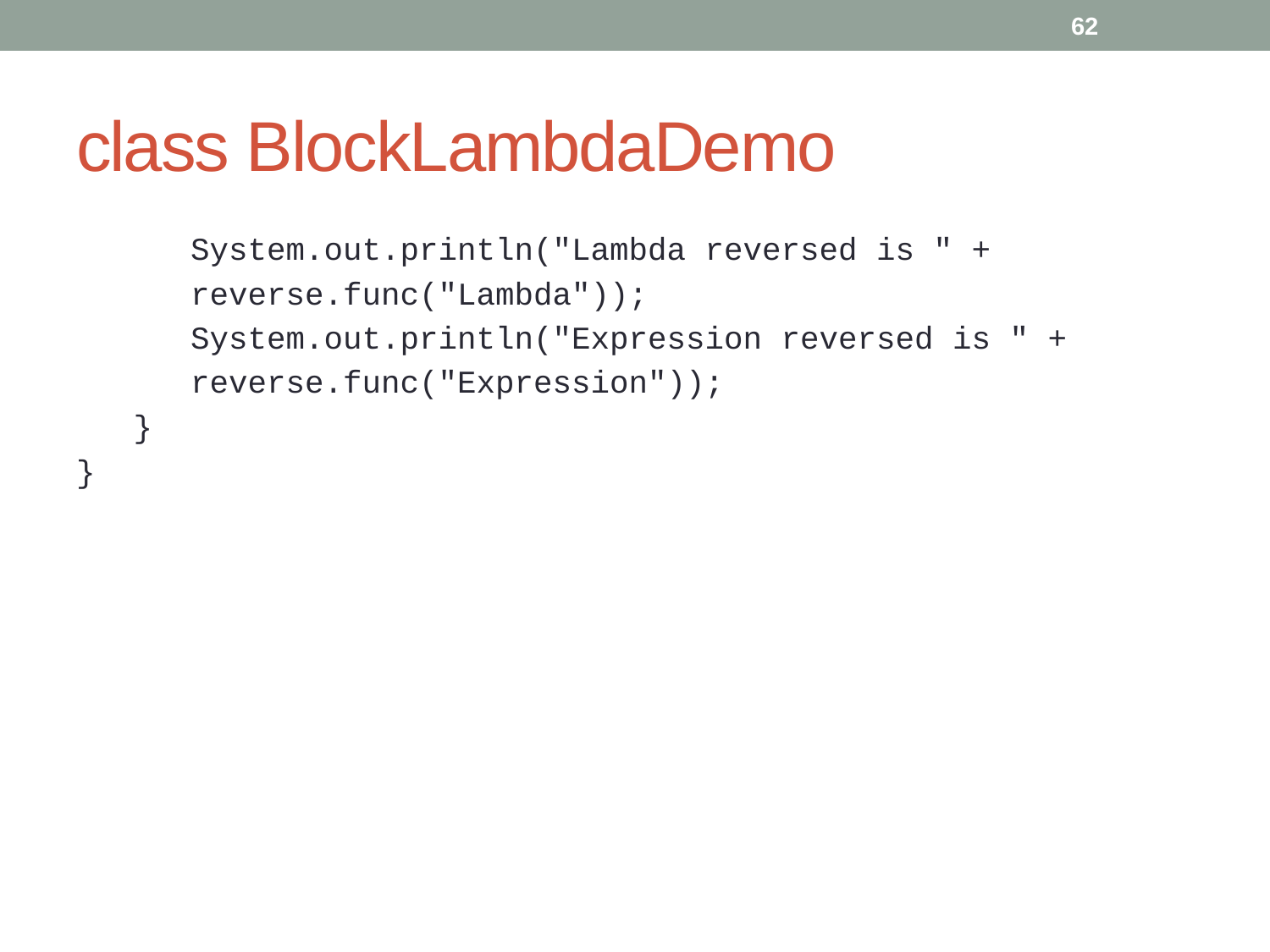

62
# class BlockLambdaDemo
      System.out.println("Lambda reversed is " +
      reverse.func("Lambda"));
      System.out.println("Expression reversed is " +
      reverse.func("Expression"));
   }
}